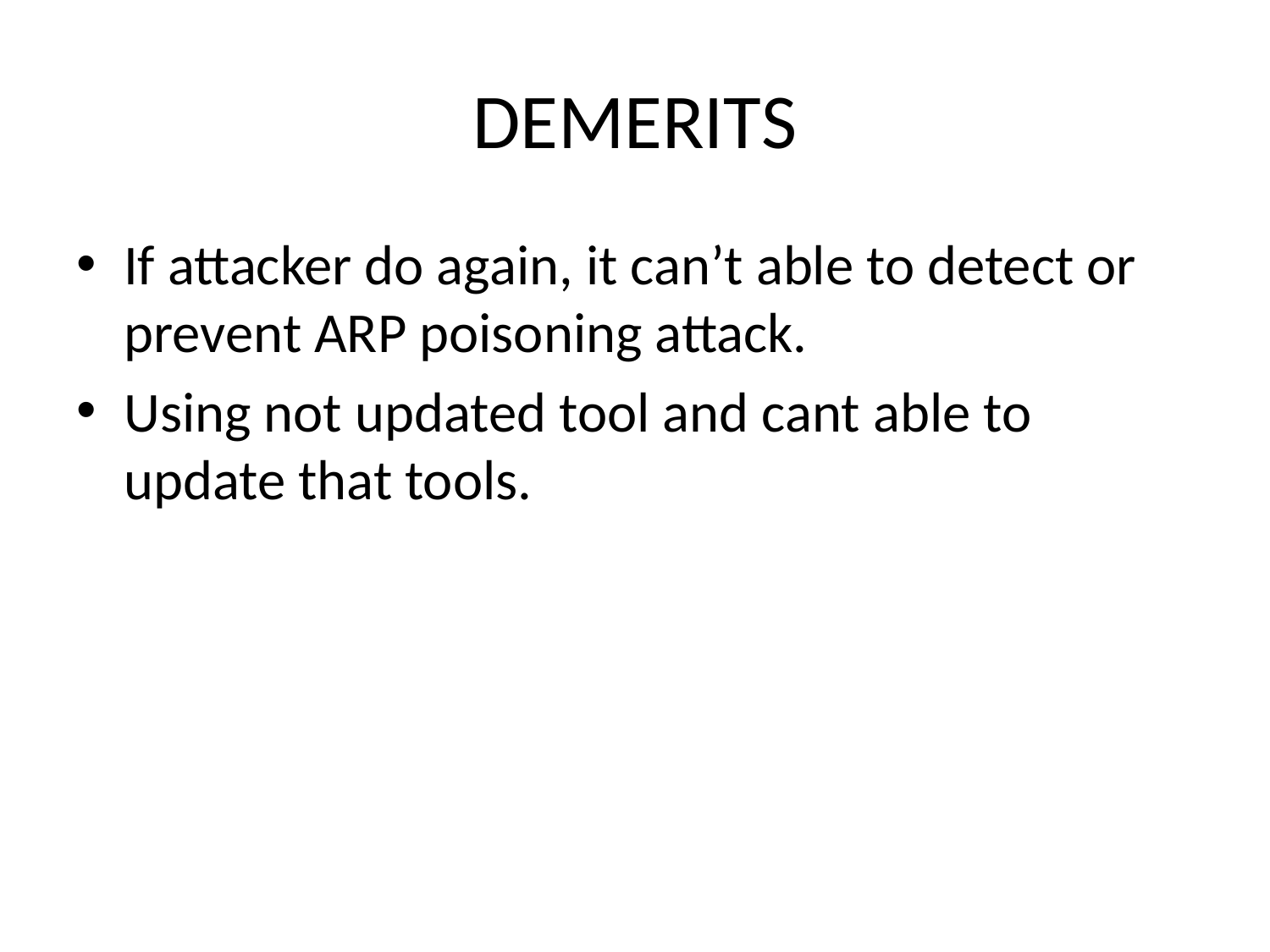

# DEMERITS
If attacker do again, it can’t able to detect or prevent ARP poisoning attack.
Using not updated tool and cant able to update that tools.